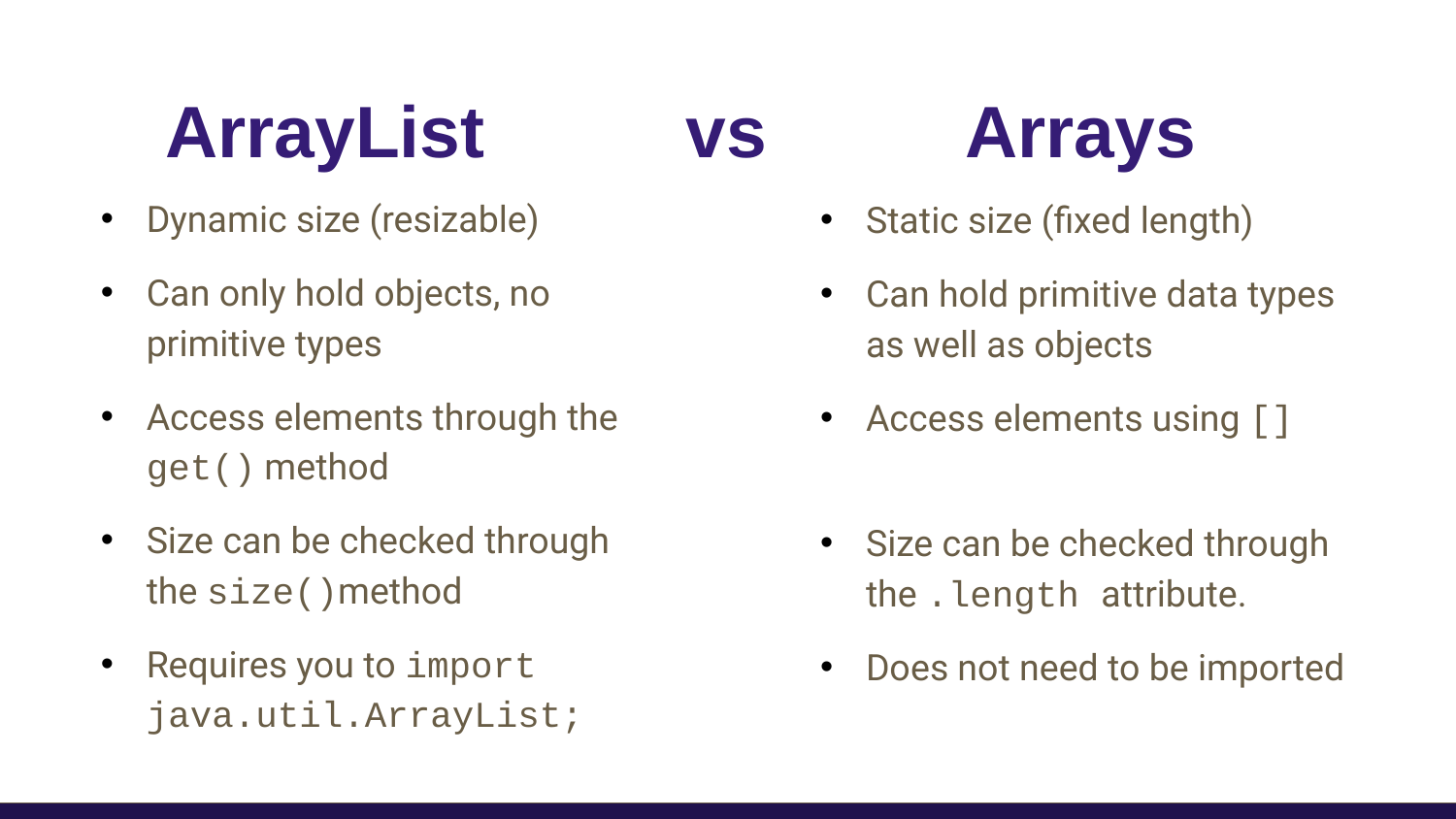

# ArrayList          vs          Arrays
Dynamic size (resizable)
Can only hold objects, no primitive types
Access elements through the get() method
Size can be checked through the size()method
Requires you to import java.util.ArrayList;
Static size (fixed length)
Can hold primitive data types as well as objects
Access elements using []

Size can be checked through the .length attribute.
Does not need to be imported